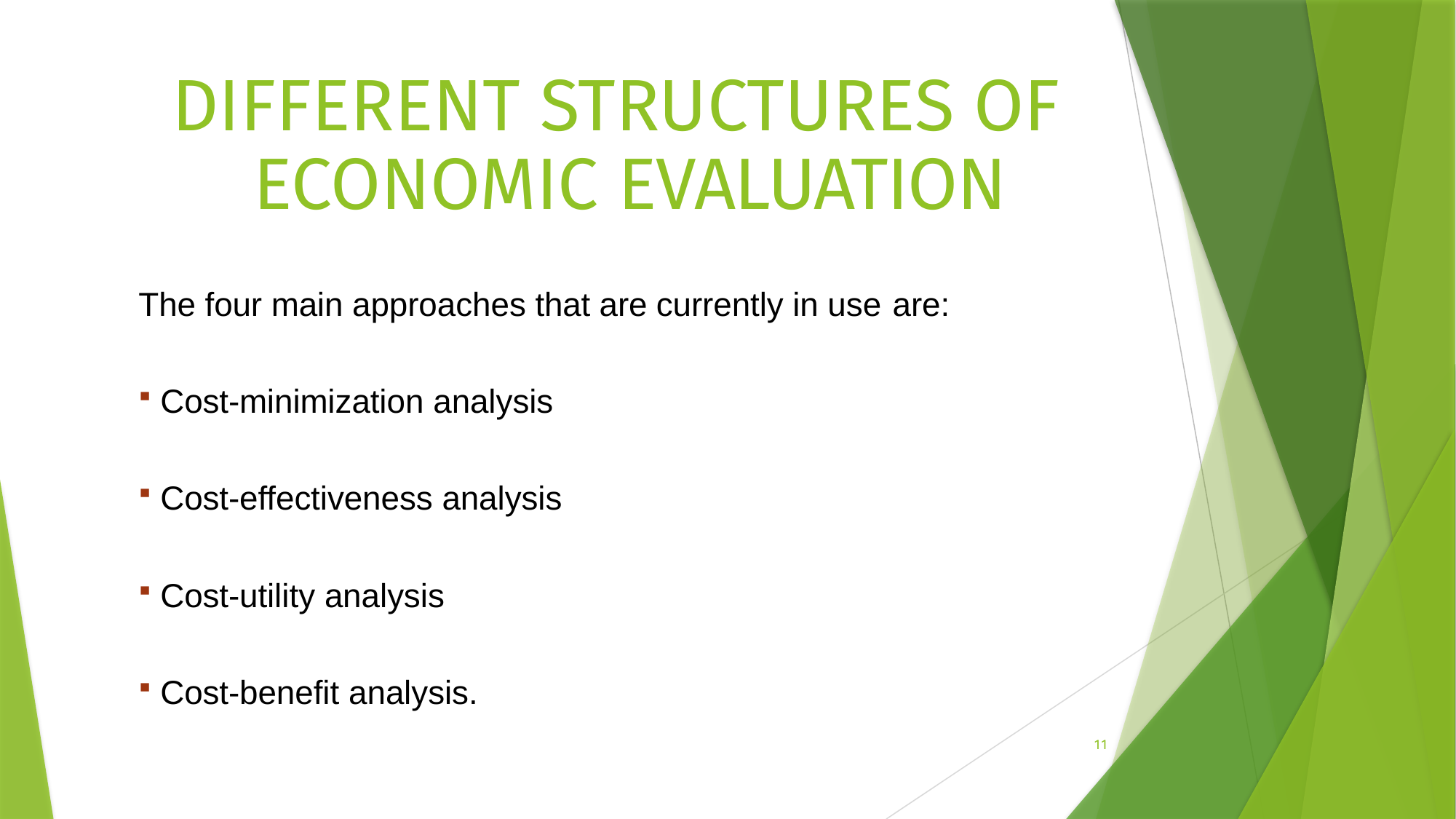

# DIFFERENT STRUCTURES OF  ECONOMIC EVALUATION
The four main approaches that are currently in use are:

Cost-minimization analysis

Cost-effectiveness analysis

Cost-utility analysis

Cost-benefit analysis.
11